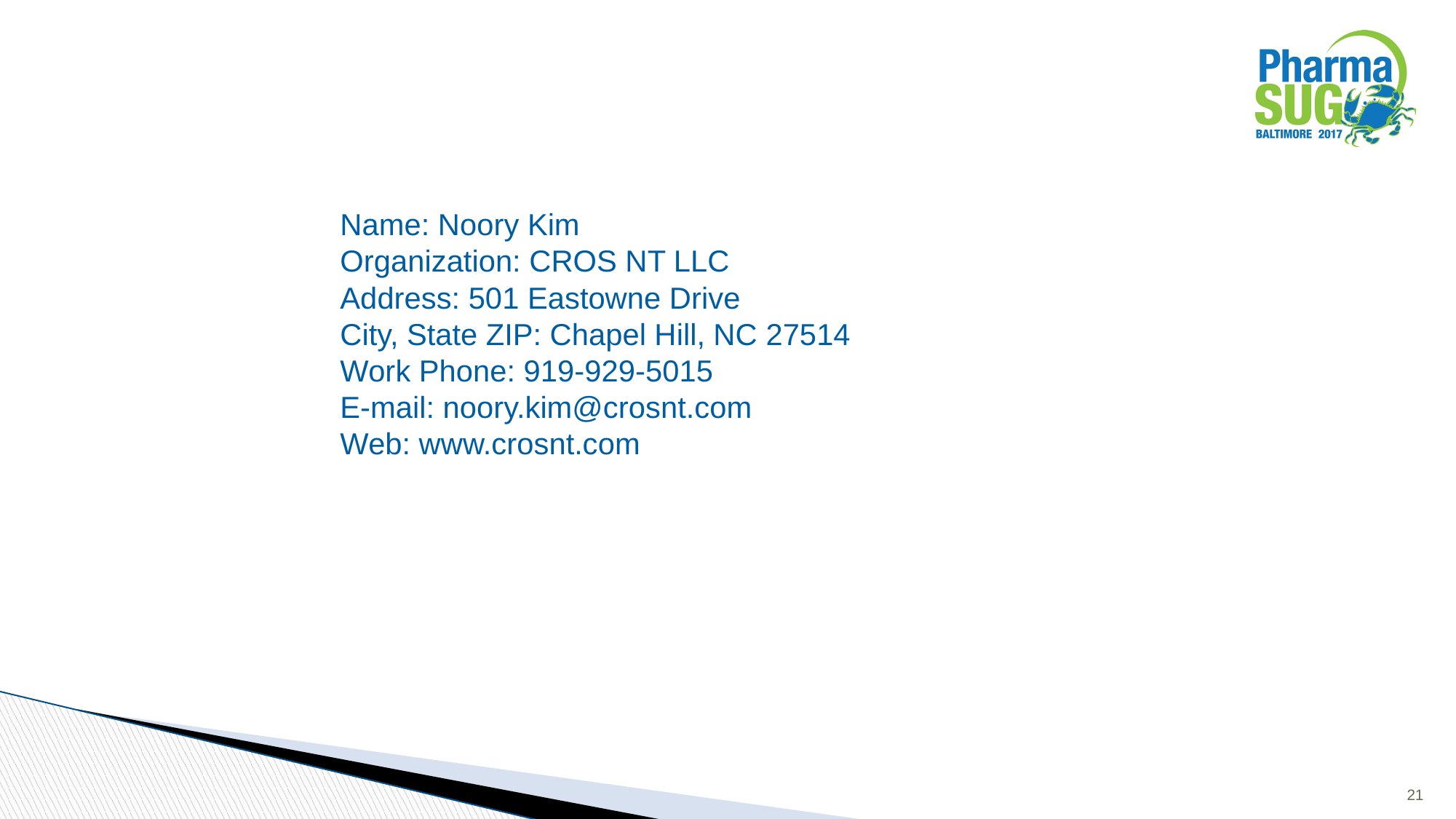

Name: Noory Kim
Organization: CROS NT LLC
Address: 501 Eastowne Drive
City, State ZIP: Chapel Hill, NC 27514
Work Phone: 919-929-5015
E-mail: noory.kim@crosnt.com
Web: www.crosnt.com
21